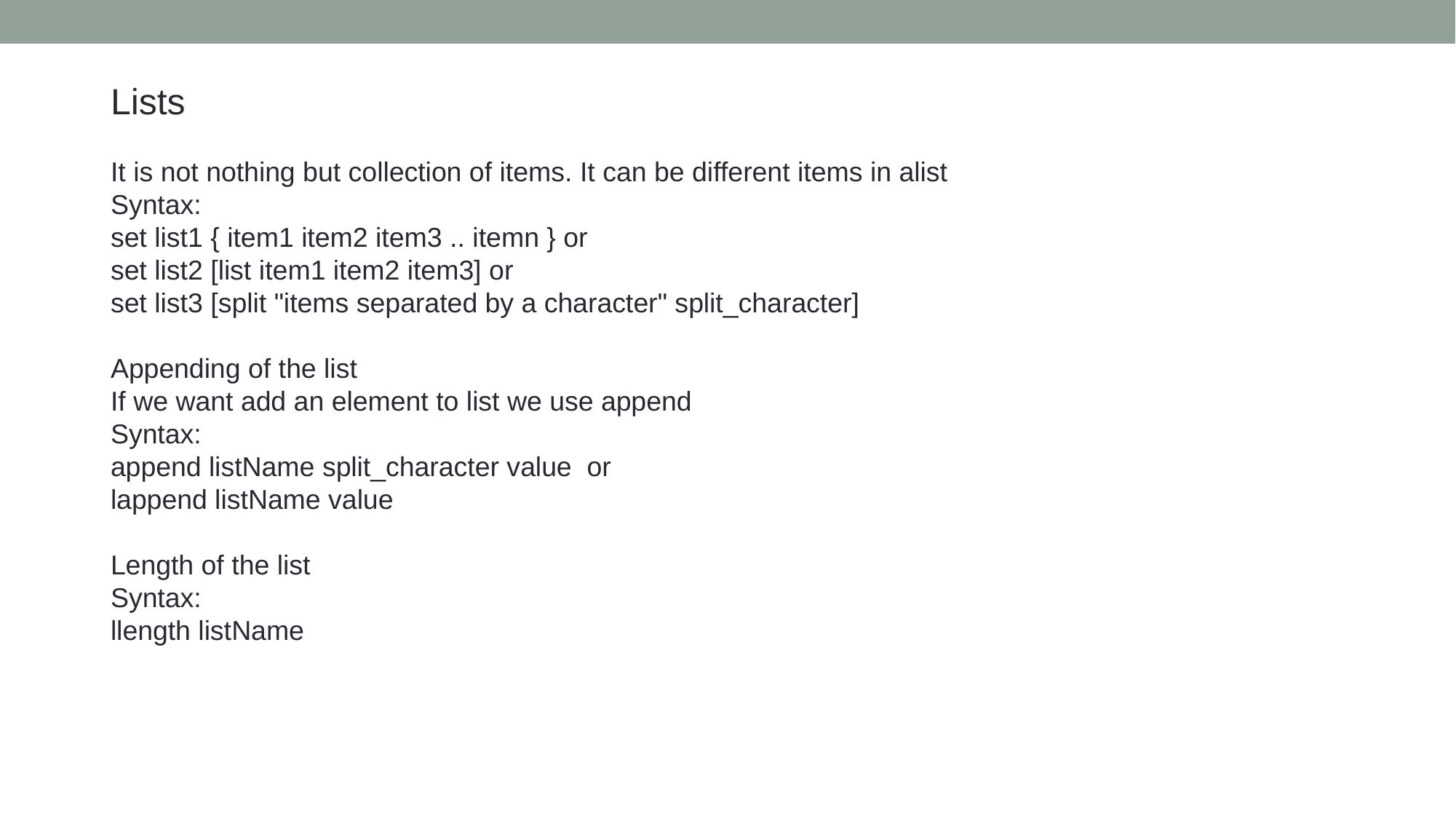

Lists

It is not nothing but collection of items. It can be different items in alist
Syntax:
set list1 { item1 item2 item3 .. itemn } or
set list2 [list item1 item2 item3] or
set list3 [split "items separated by a character" split_character]

Appending of the list
If we want add an element to list we use append
Syntax:
append listName split_character value  or
lappend listName value

Length of the list
Syntax:
llength listName